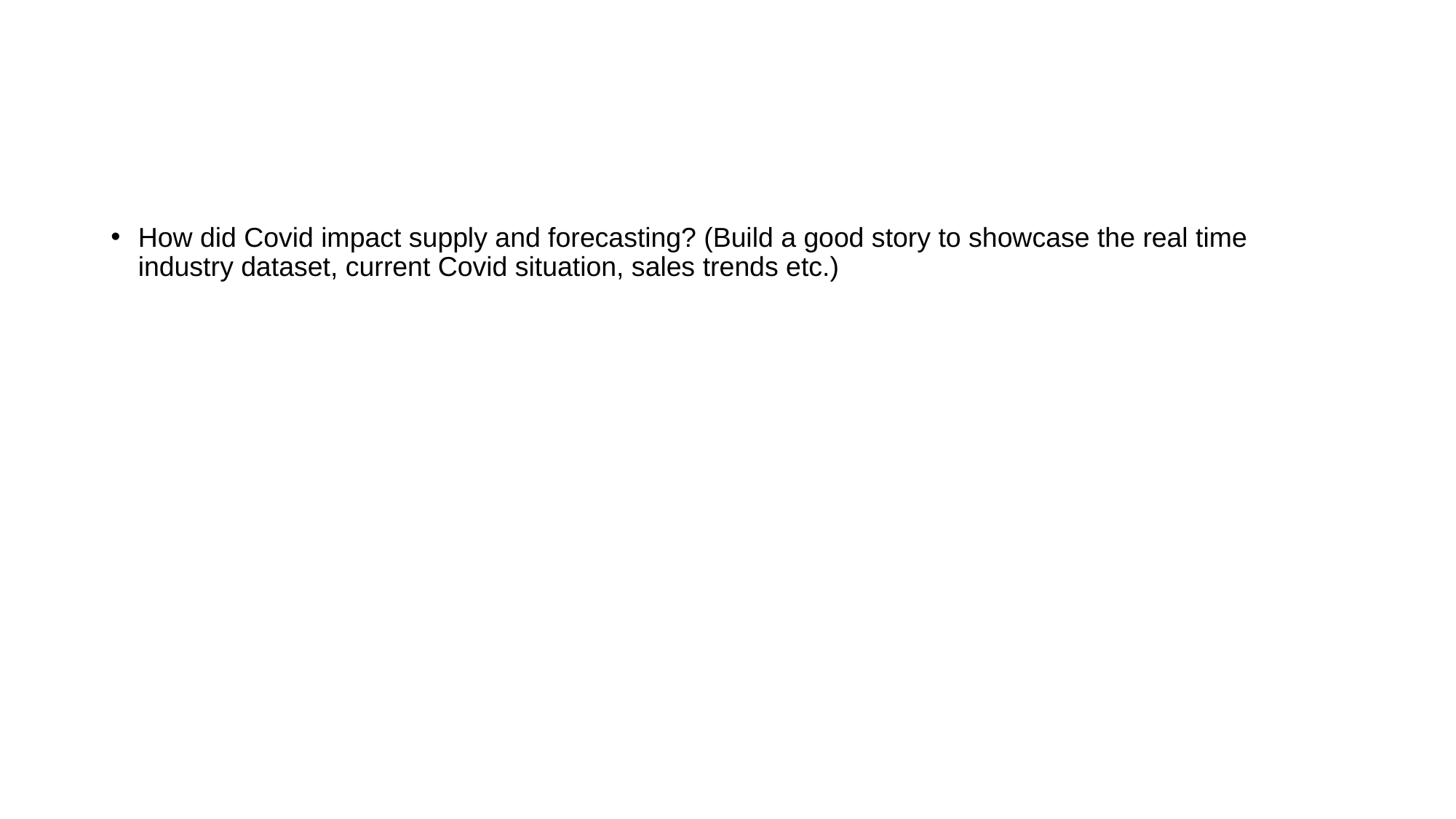

#
How did Covid impact supply and forecasting? (Build a good story to showcase the real time industry dataset, current Covid situation, sales trends etc.)